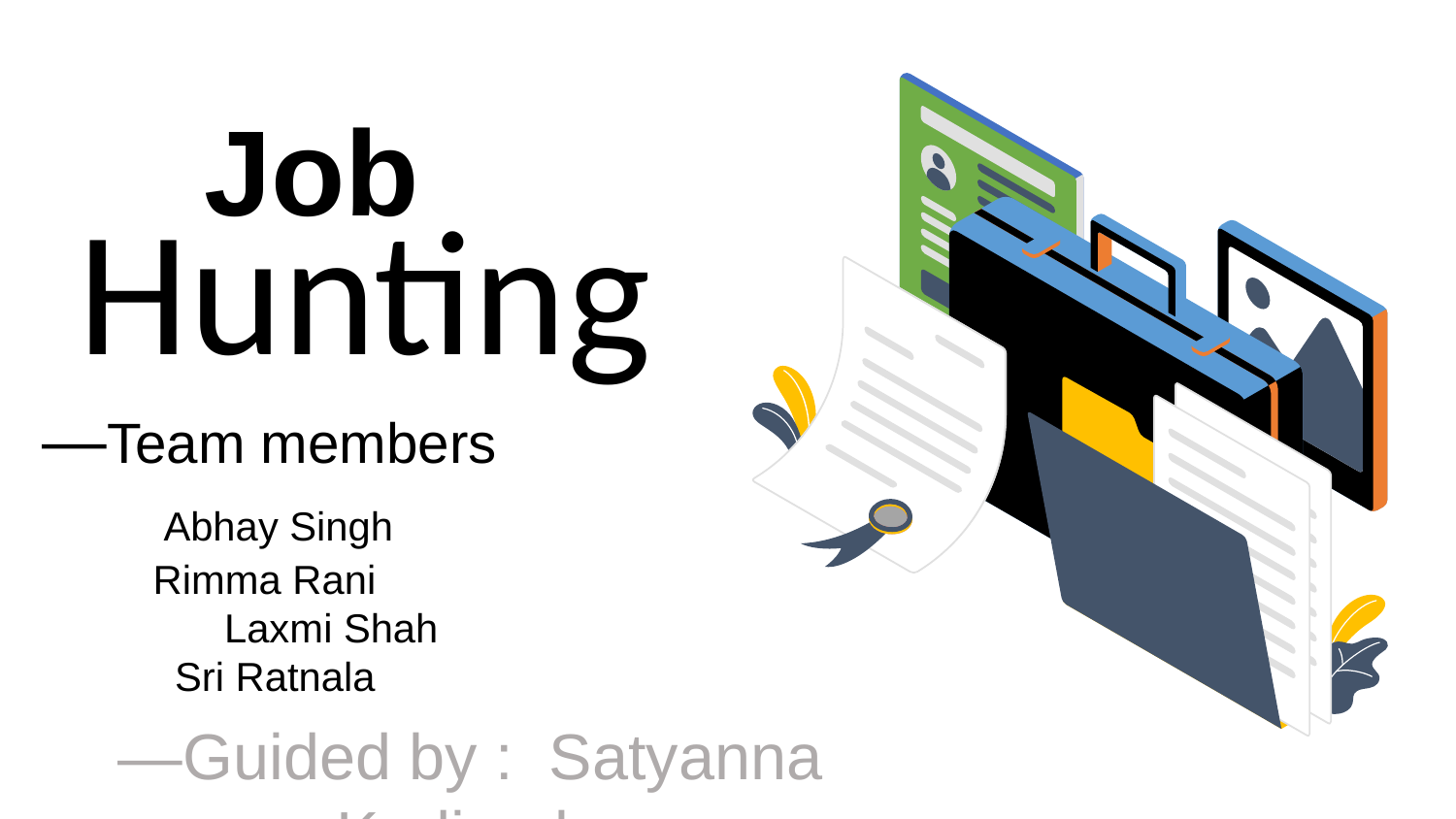

Job

# Hunting

—Team members
 Abhay Singh
                    	      Rimma Rani                                 	 Laxmi Shah
 Sri Ratnala

—Guided by :  Satyanna Kodimala